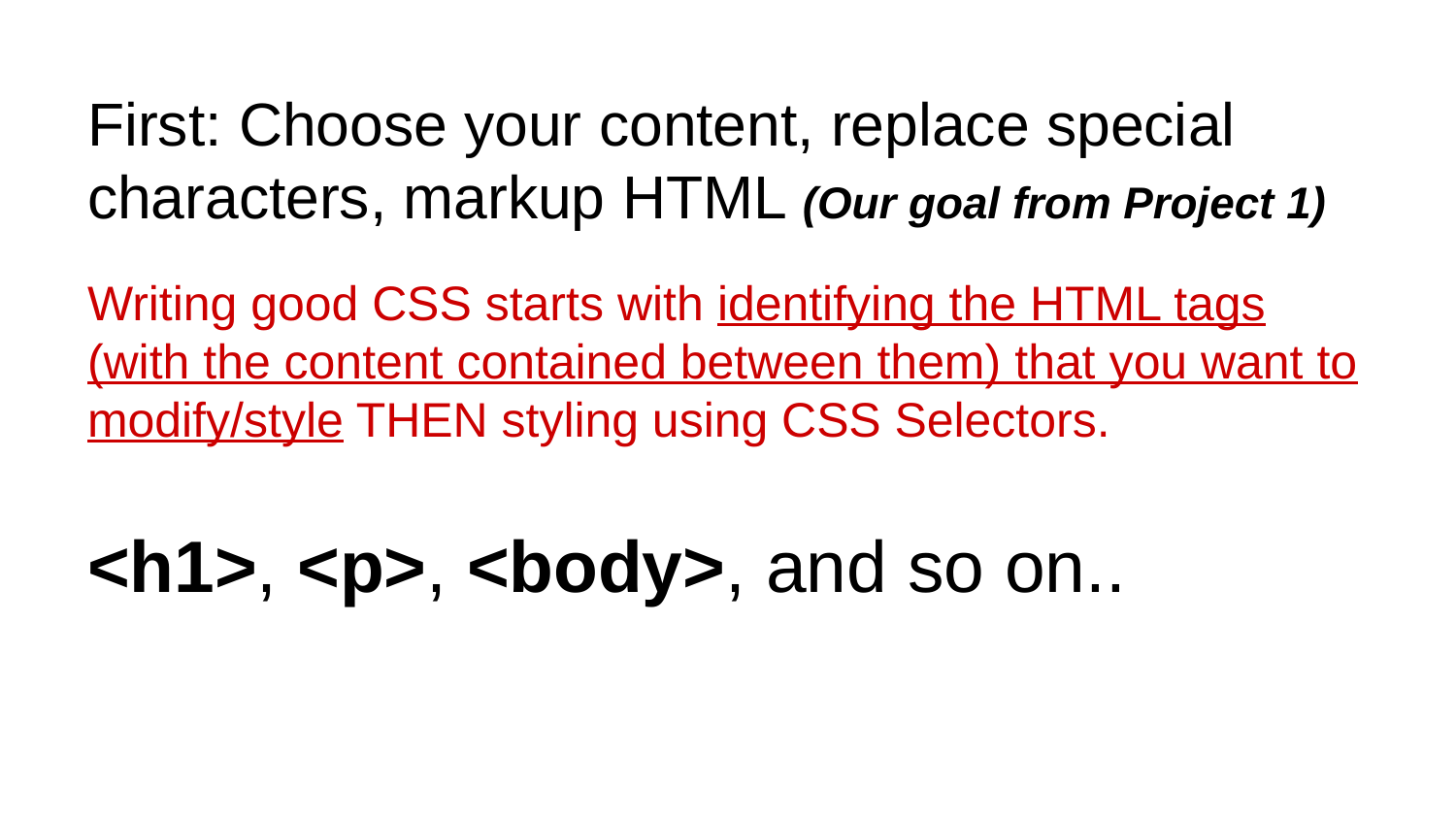

# First: Choose your content, replace special characters, markup HTML (Our goal from Project 1)
Writing good CSS starts with identifying the HTML tags (with the content contained between them) that you want to modify/style THEN styling using CSS Selectors.

<h1>, <p>, <body>, and so on..